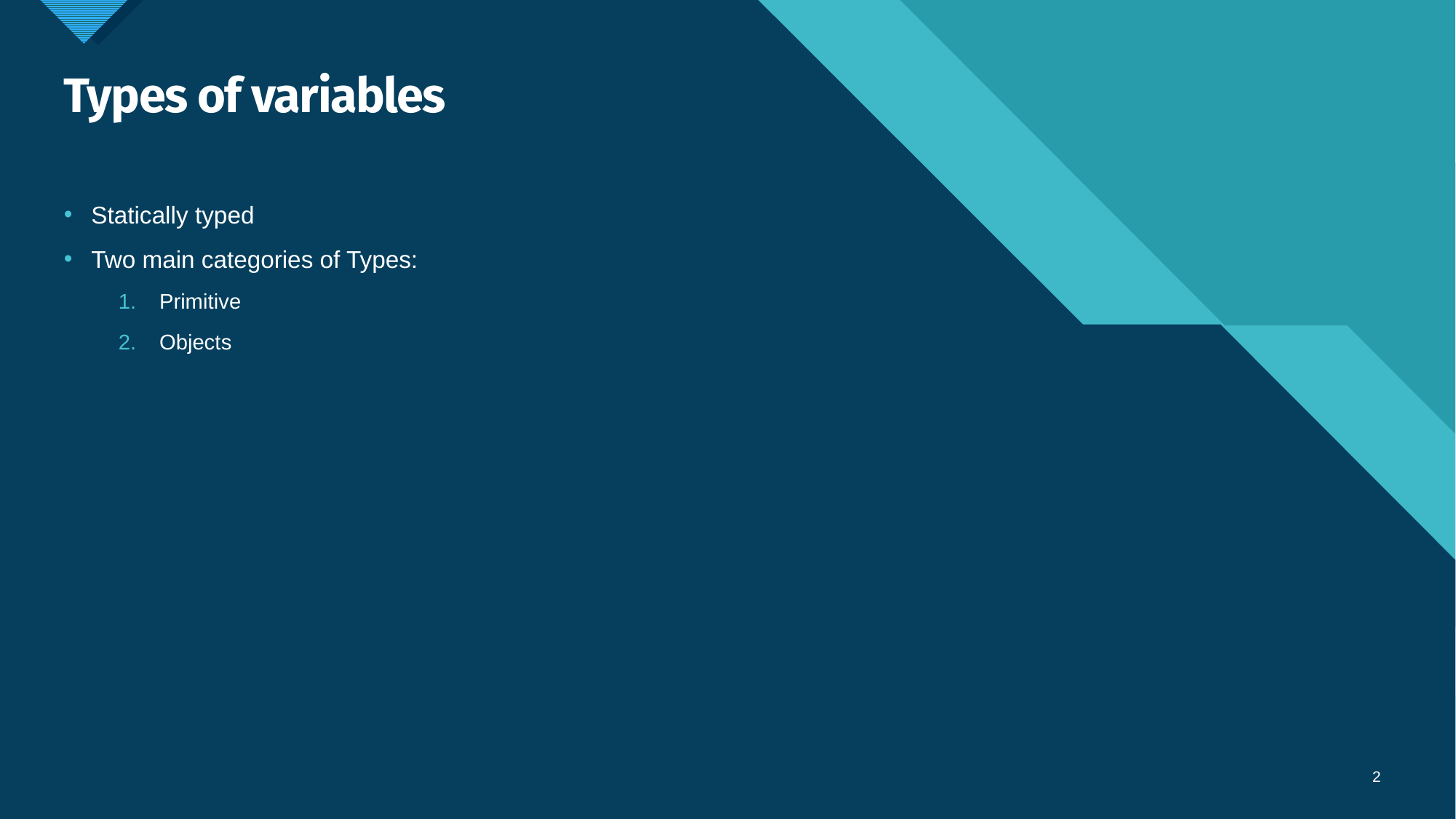

# Types of variables
Statically typed
Two main categories of Types:
Primitive
Objects
2